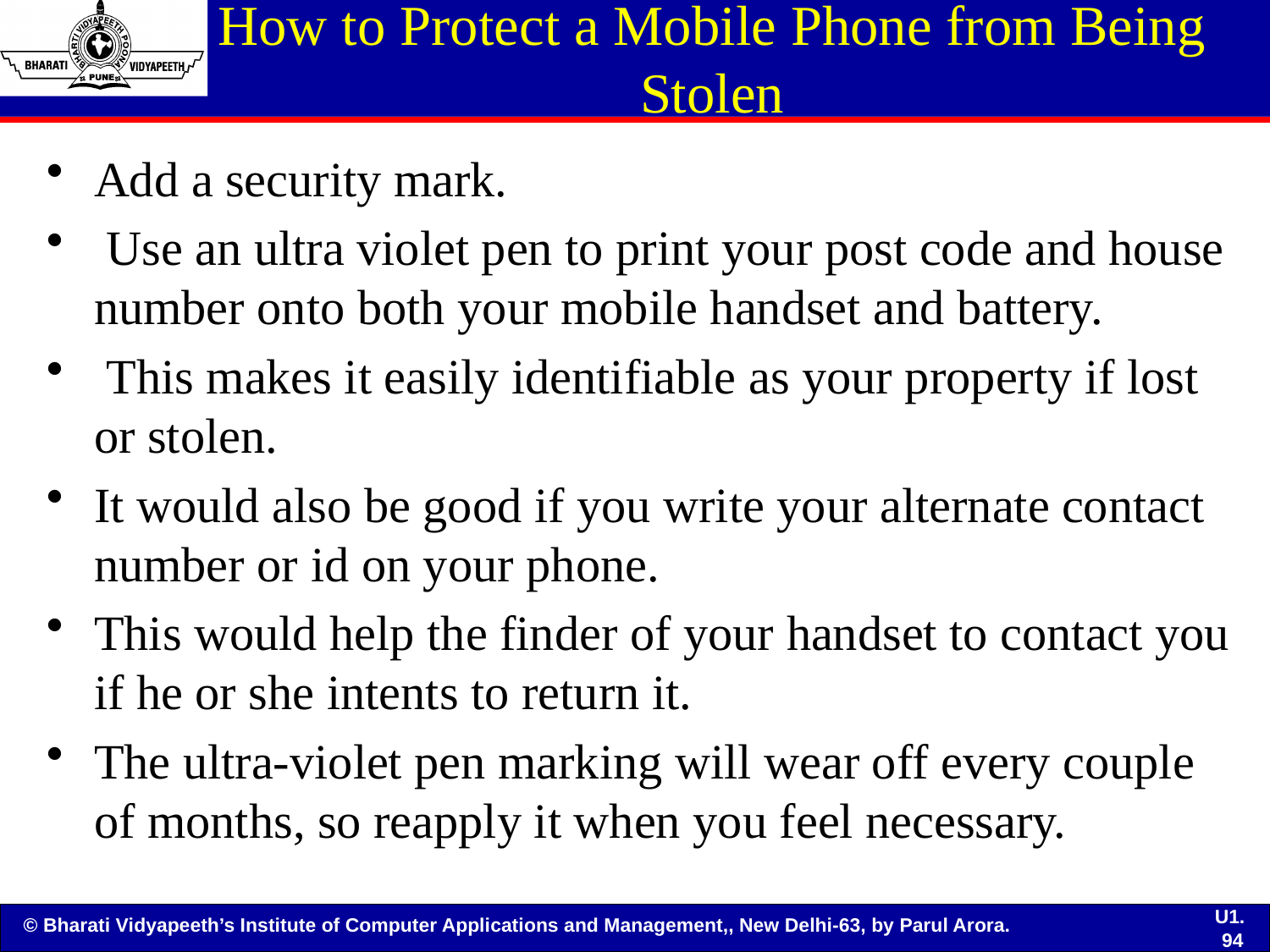

# How to Protect a Mobile Phone from Being Stolen
Add a security mark.
 Use an ultra violet pen to print your post code and house number onto both your mobile handset and battery.
 This makes it easily identifiable as your property if lost or stolen.
It would also be good if you write your alternate contact number or id on your phone.
This would help the finder of your handset to contact you if he or she intents to return it.
The ultra-violet pen marking will wear off every couple of months, so reapply it when you feel necessary.